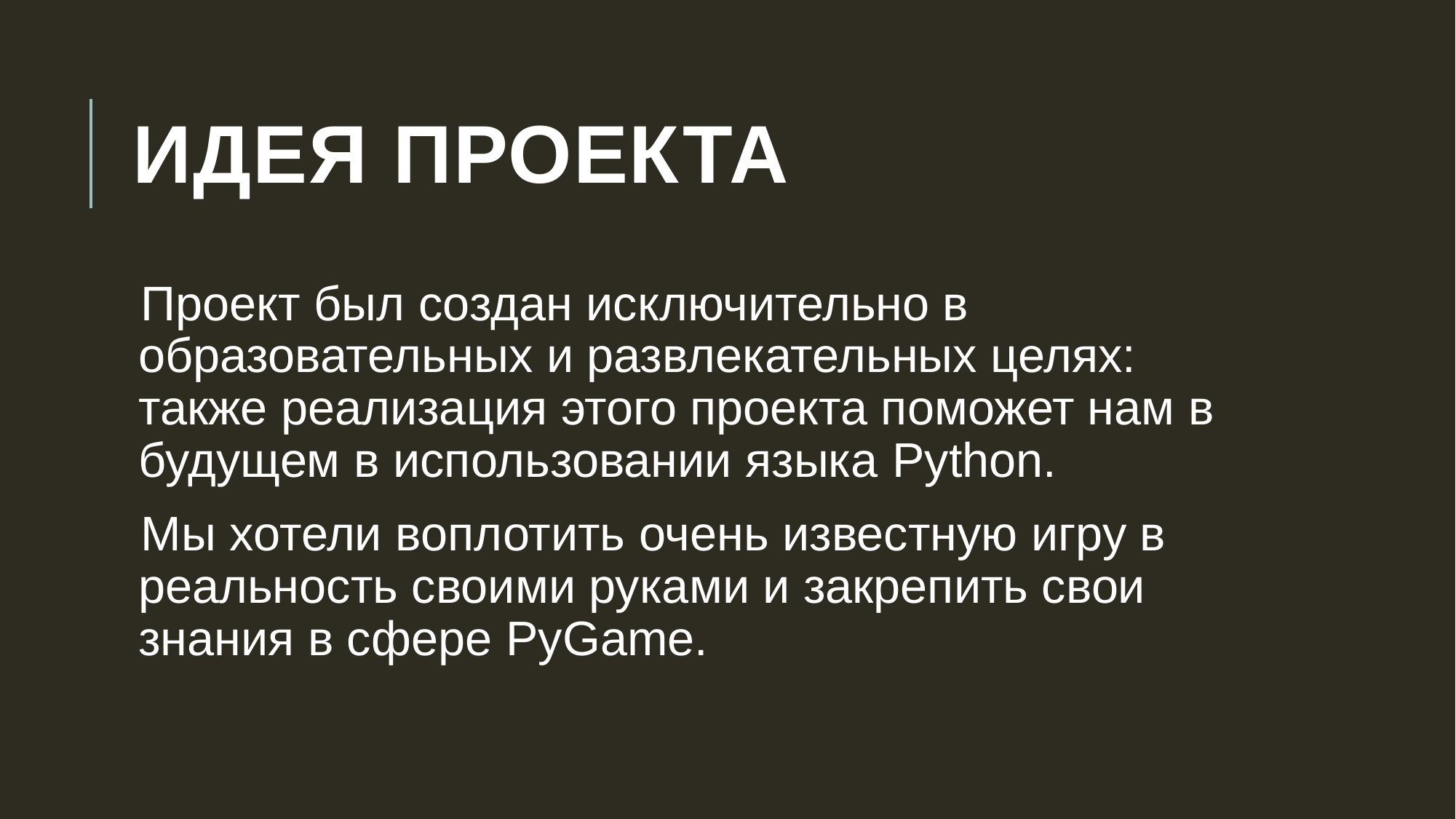

# Идея проекта
Проект был создан исключительно в образовательных и развлекательных целях: также реализация этого проекта поможет нам в будущем в использовании языка Python.
Мы хотели воплотить очень известную игру в реальность своими руками и закрепить свои знания в сфере PyGame.